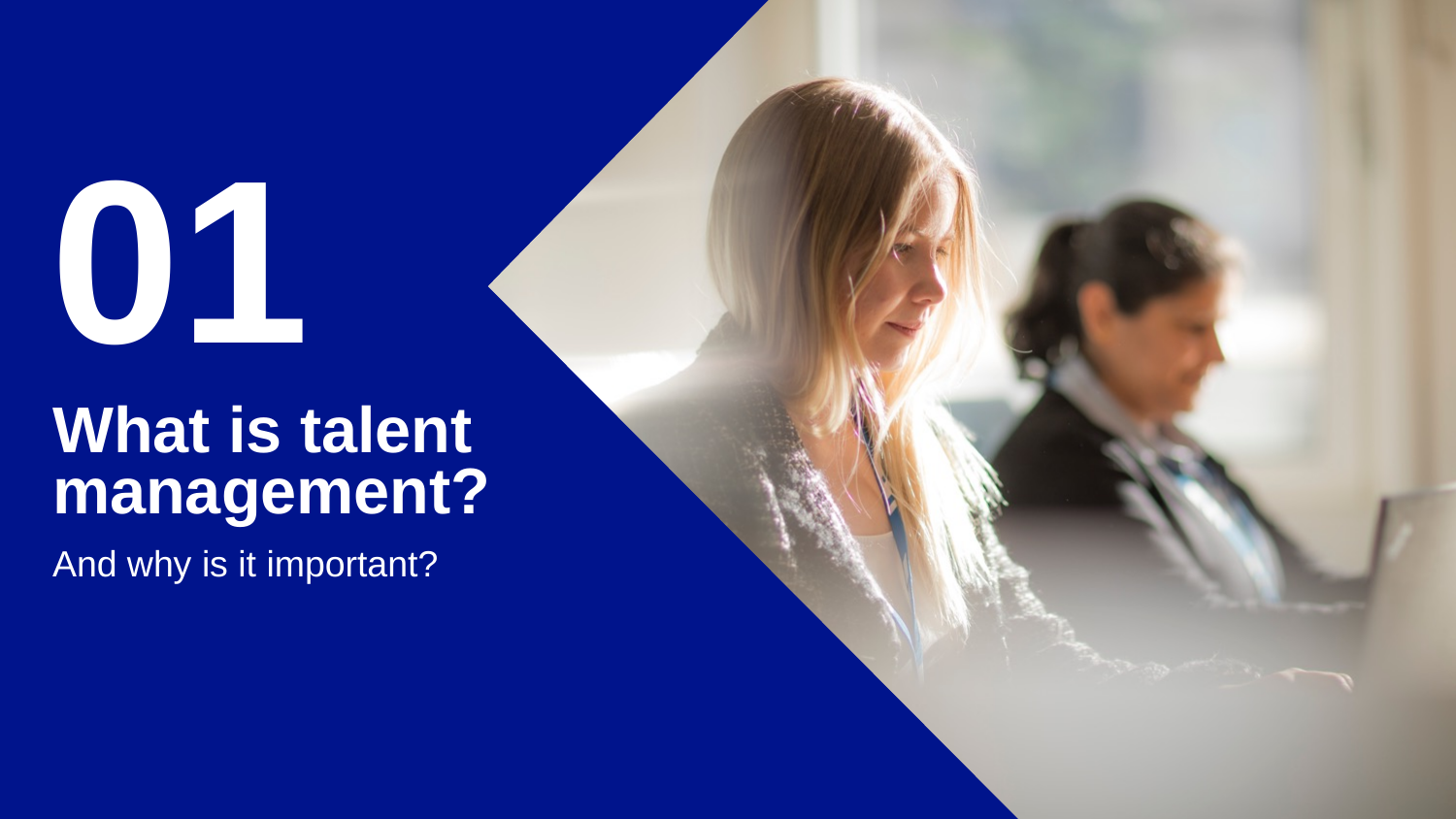

01
What is talent management?
And why is it important?